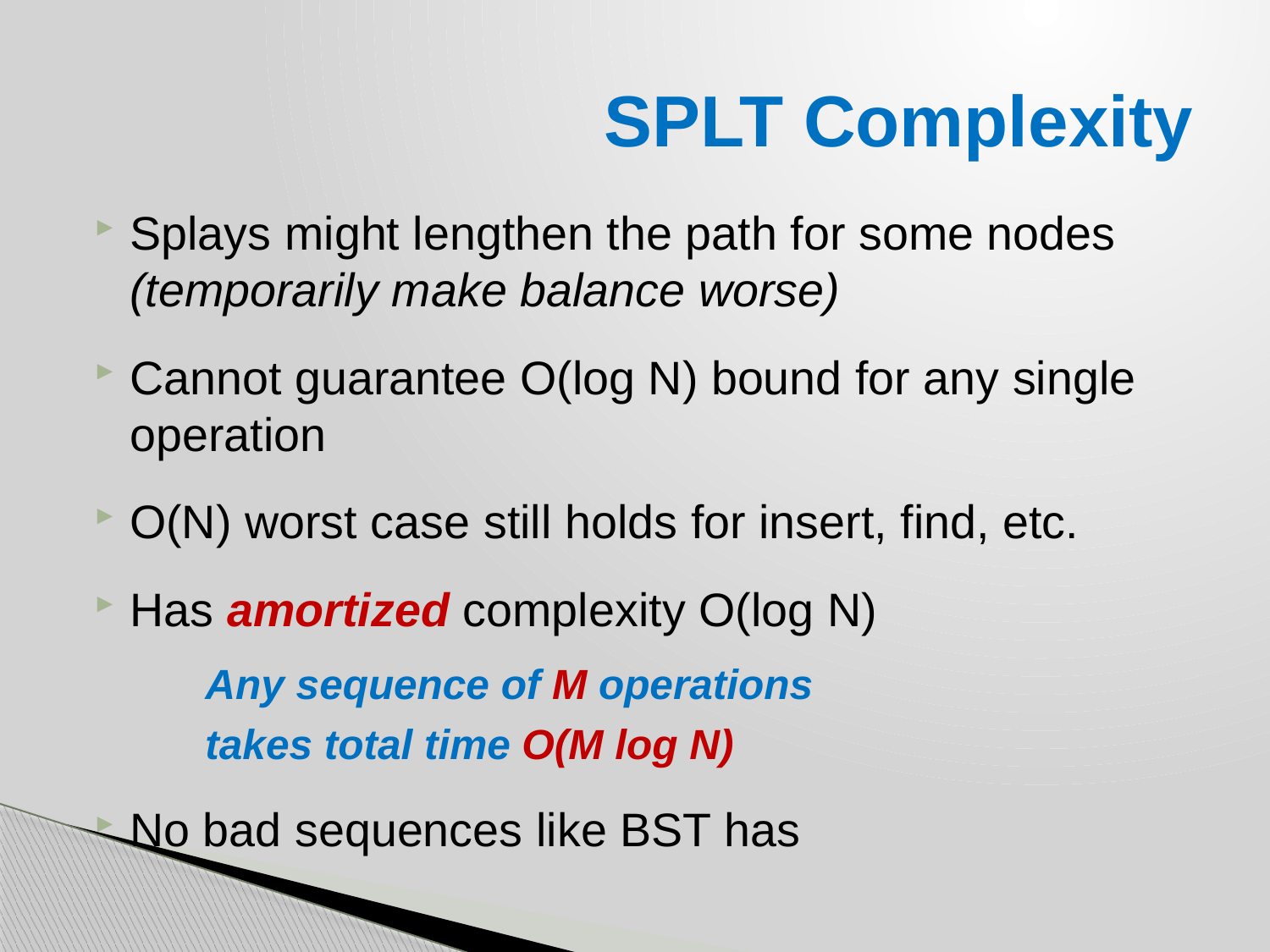

# SPLT Complexity
Splays might lengthen the path for some nodes (temporarily make balance worse)
Cannot guarantee O(log N) bound for any single operation
O(N) worst case still holds for insert, find, etc.
Has amortized complexity O(log N)
Any sequence of M operations
takes total time O(M log N)
No bad sequences like BST has